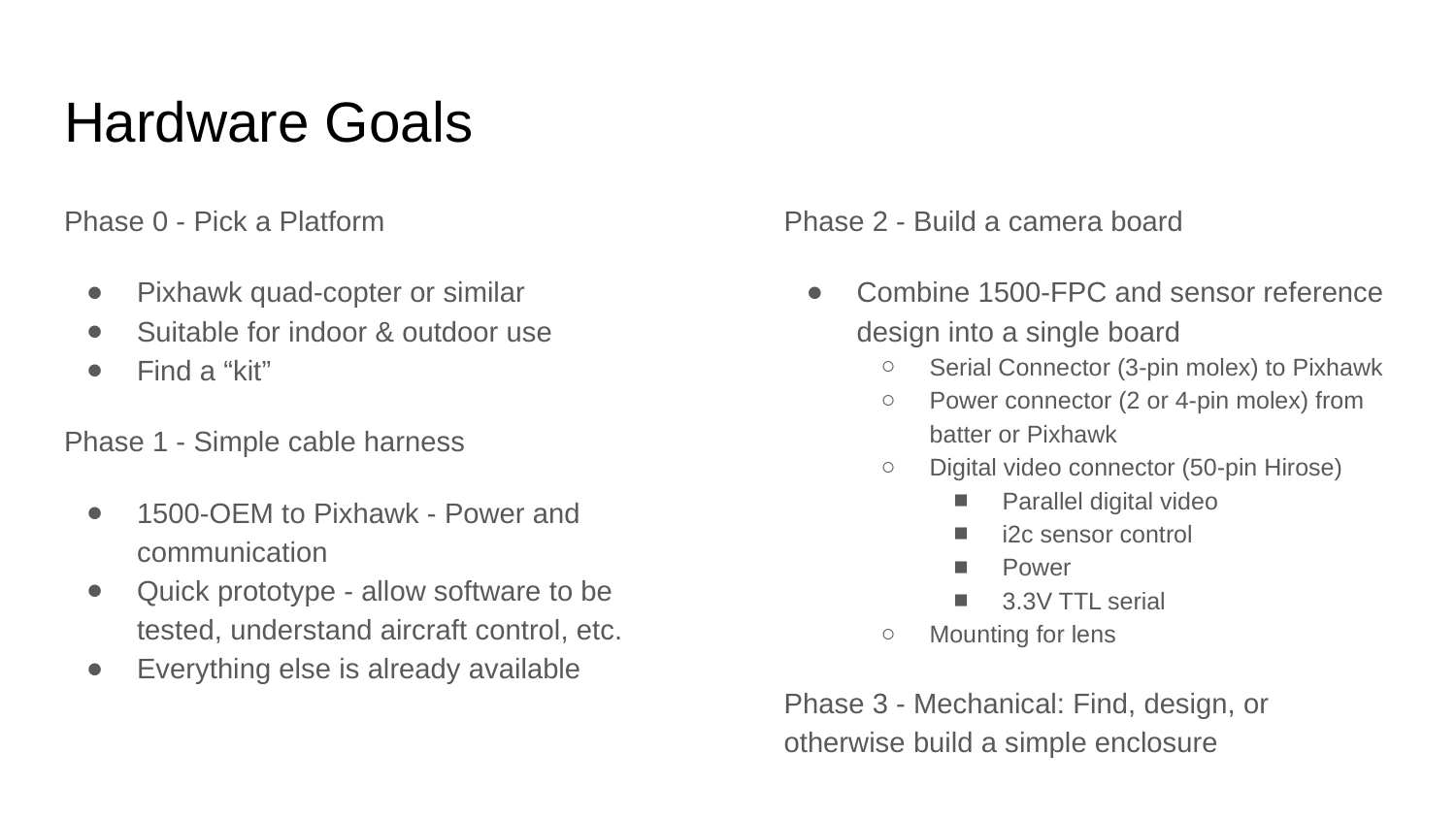

# Hardware Goals
Phase 0 - Pick a Platform
Pixhawk quad-copter or similar
Suitable for indoor & outdoor use
Find a “kit”
Phase 1 - Simple cable harness
1500-OEM to Pixhawk - Power and communication
Quick prototype - allow software to be tested, understand aircraft control, etc.
Everything else is already available

Phase 2 - Build a camera board
Combine 1500-FPC and sensor reference design into a single board
Serial Connector (3-pin molex) to Pixhawk
Power connector (2 or 4-pin molex) from batter or Pixhawk
Digital video connector (50-pin Hirose)
Parallel digital video
i2c sensor control
Power
3.3V TTL serial
Mounting for lens
Phase 3 - Mechanical: Find, design, or otherwise build a simple enclosure